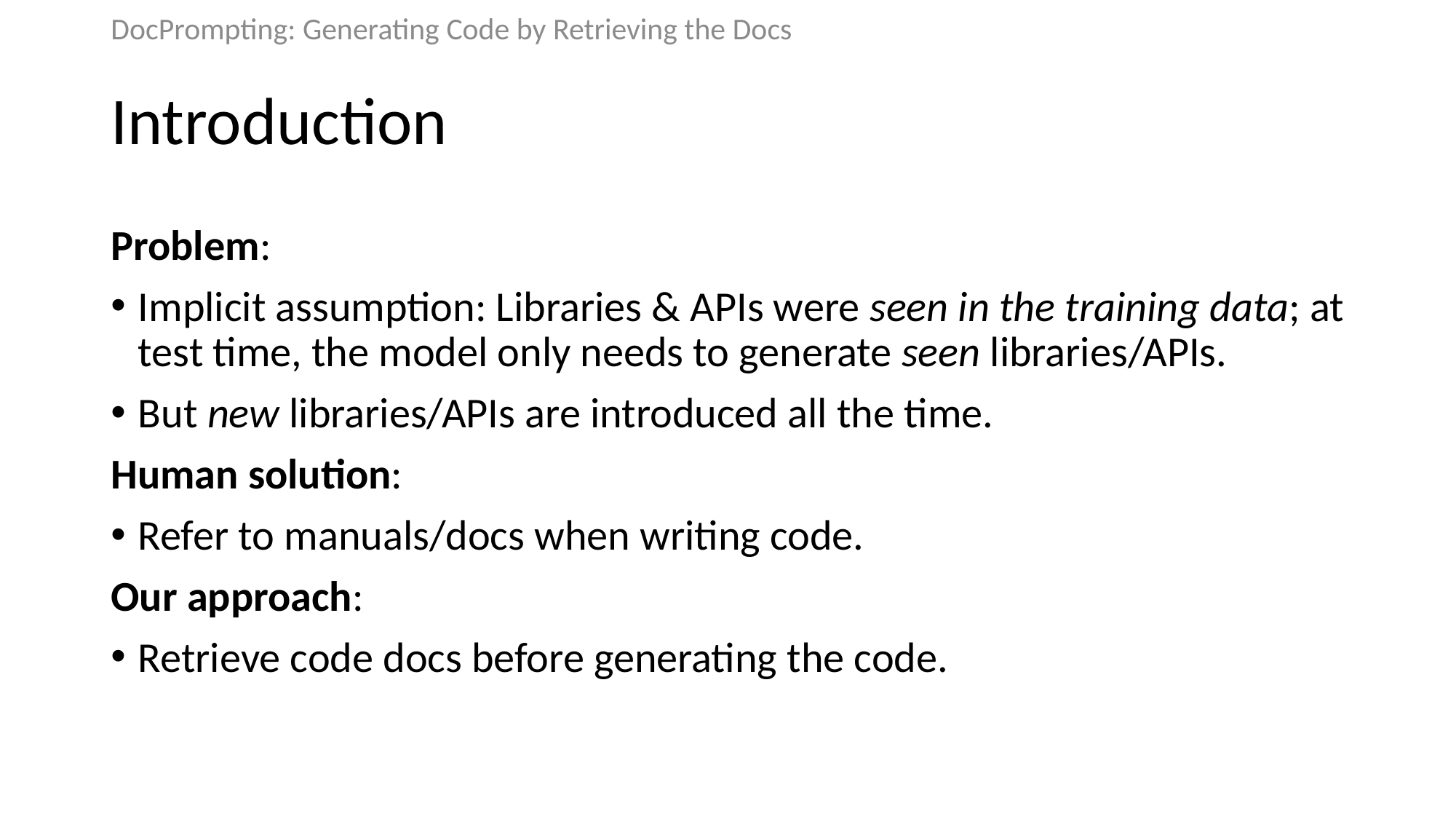

DocPrompting: Generating Code by Retrieving the Docs
# Introduction
Problem:
Implicit assumption: Libraries & APIs were seen in the training data; at test time, the model only needs to generate seen libraries/APIs.
But new libraries/APIs are introduced all the time.
Human solution:
Refer to manuals/docs when writing code.
Our approach:
Retrieve code docs before generating the code.